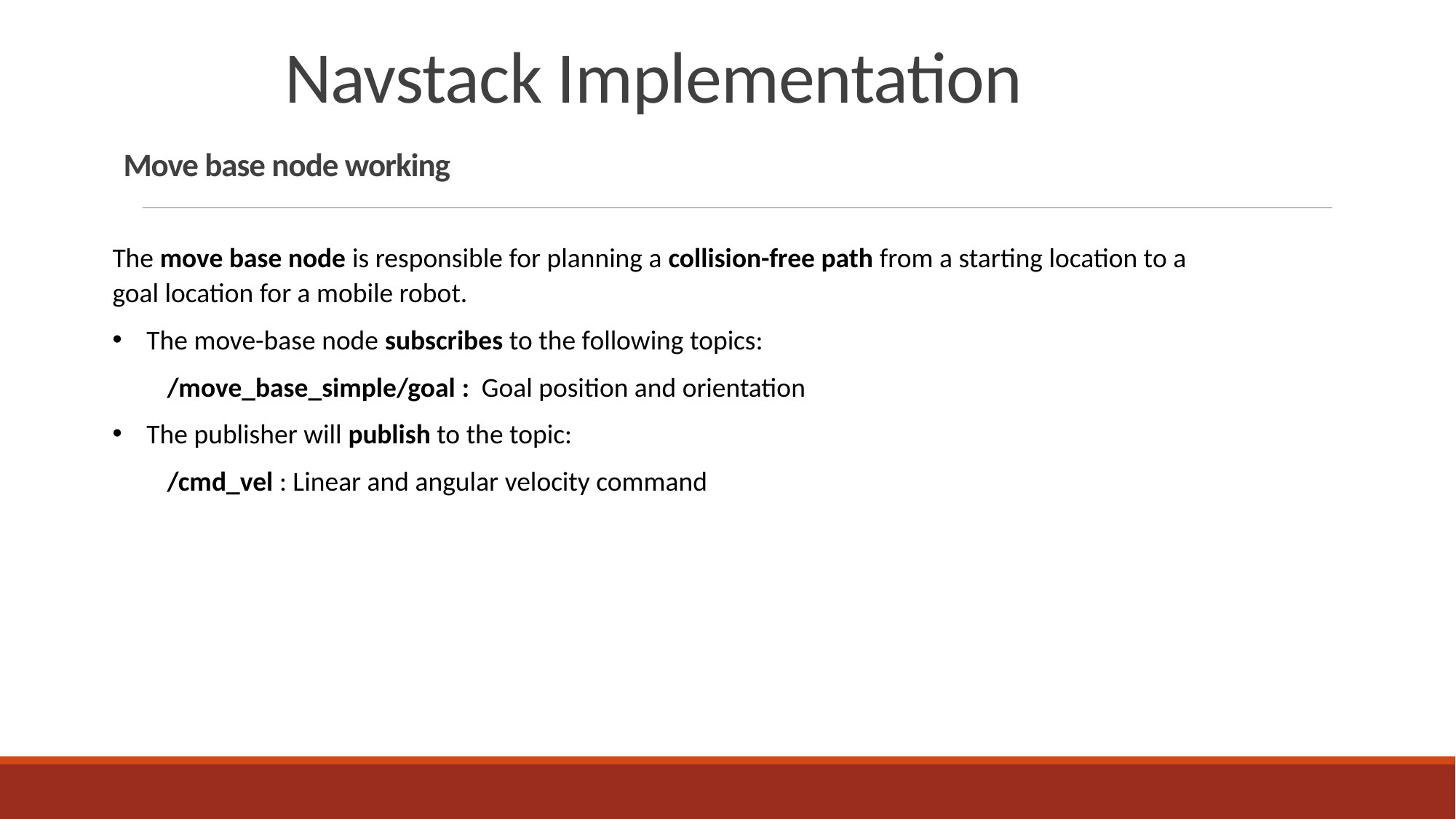

# Navstack Implementation
Move base node working
The move base node is responsible for planning a collision-free path from a starting location to a goal location for a mobile robot.
The move-base node subscribes to the following topics:
/move_base_simple/goal :  Goal position and orientation
The publisher will publish to the topic:
/cmd_vel : Linear and angular velocity command